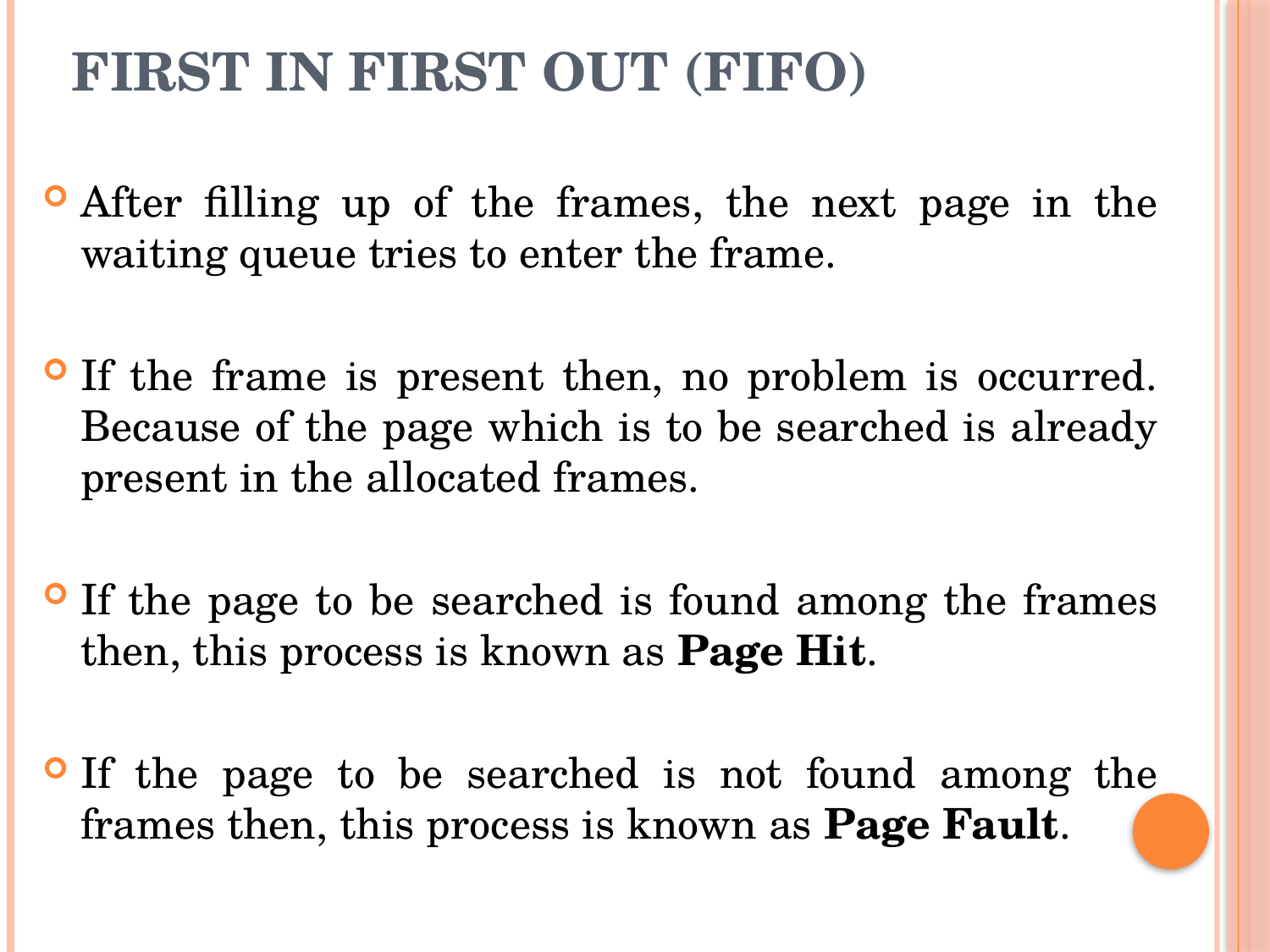

# First In First Out (FIFO)
After filling up of the frames, the next page in the waiting queue tries to enter the frame.

If the frame is present then, no problem is occurred. Because of the page which is to be searched is already present in the allocated frames.

If the page to be searched is found among the frames then, this process is known as Page Hit.

If the page to be searched is not found among the frames then, this process is known as Page Fault.